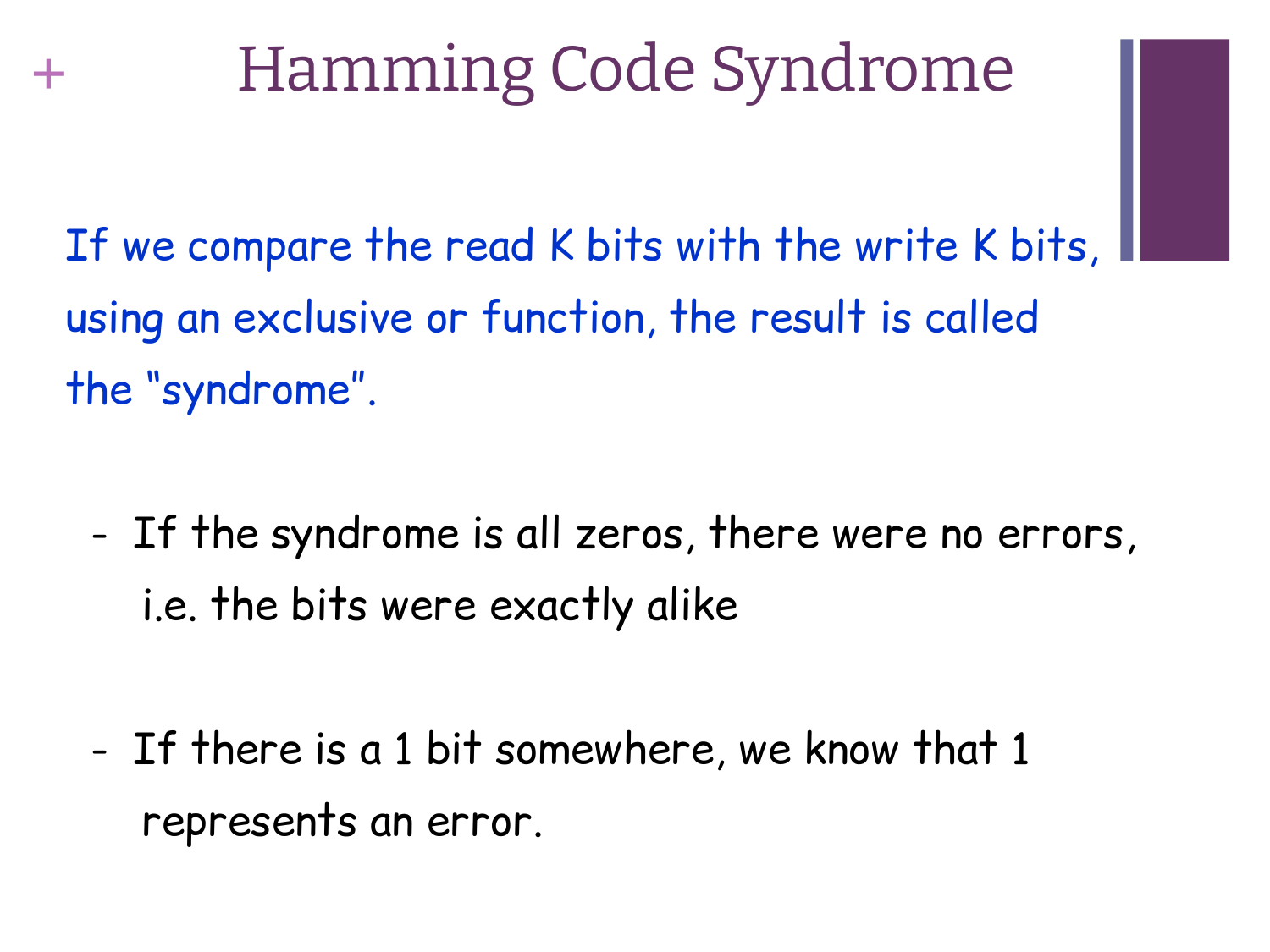

# Hamming Code Syndrome
If we compare the read K bits with the write K bits,
using an exclusive or function, the result is called
the “syndrome”.

  -  If the syndrome is all zeros, there were no errors,
      i.e. the bits were exactly alike

  -  If there is a 1 bit somewhere, we know that 1
      represents an error.